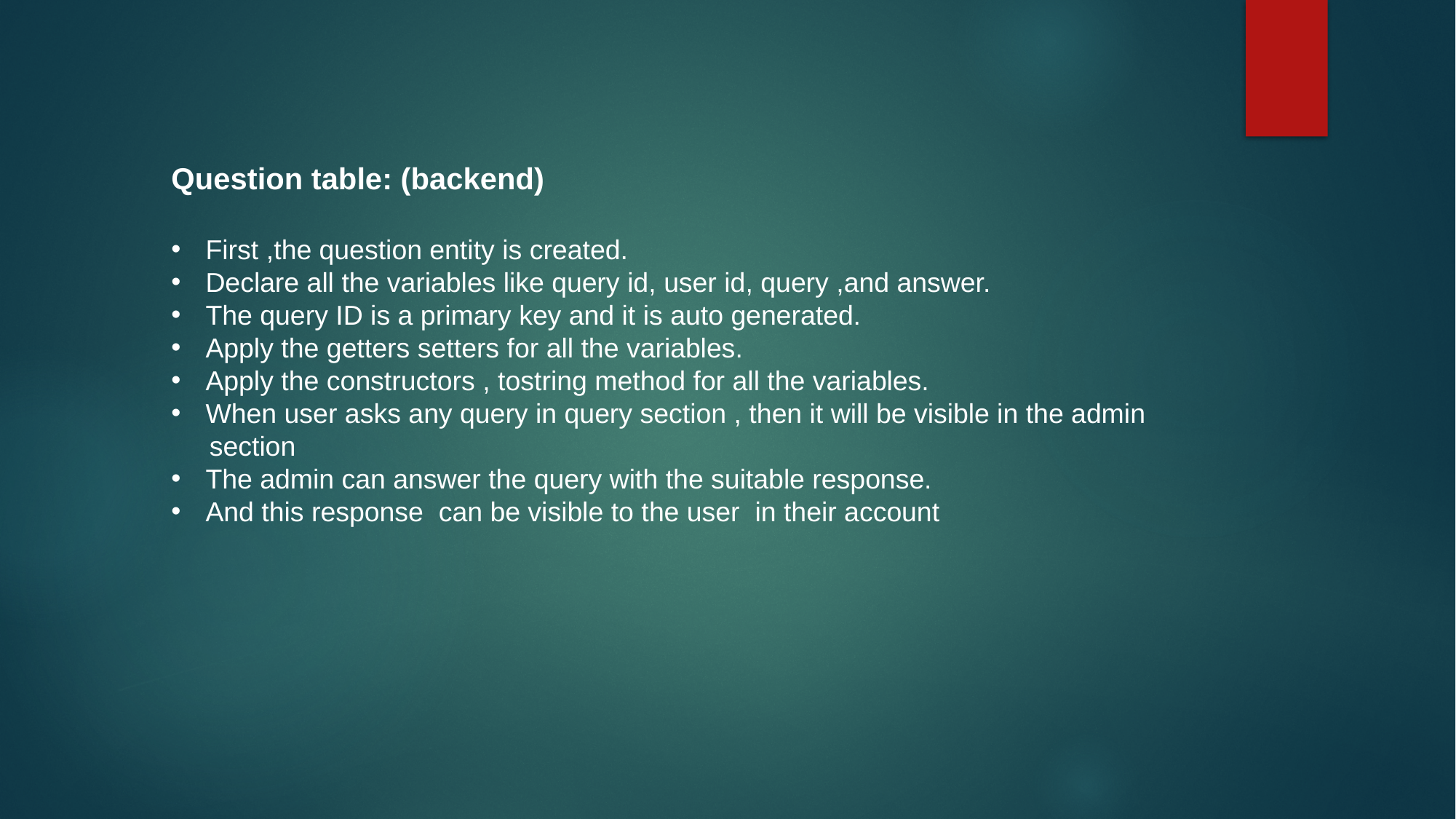

Question table: (backend)

First ,the question entity is created.
Declare all the variables like query id, user id, query ,and answer.
The query ID is a primary key and it is auto generated.
Apply the getters setters for all the variables.
Apply the constructors , tostring method for all the variables.
When user asks any query in query section , then it will be visible in the admin
     section
The admin can answer the query with the suitable response.
And this response  can be visible to the user  in their account